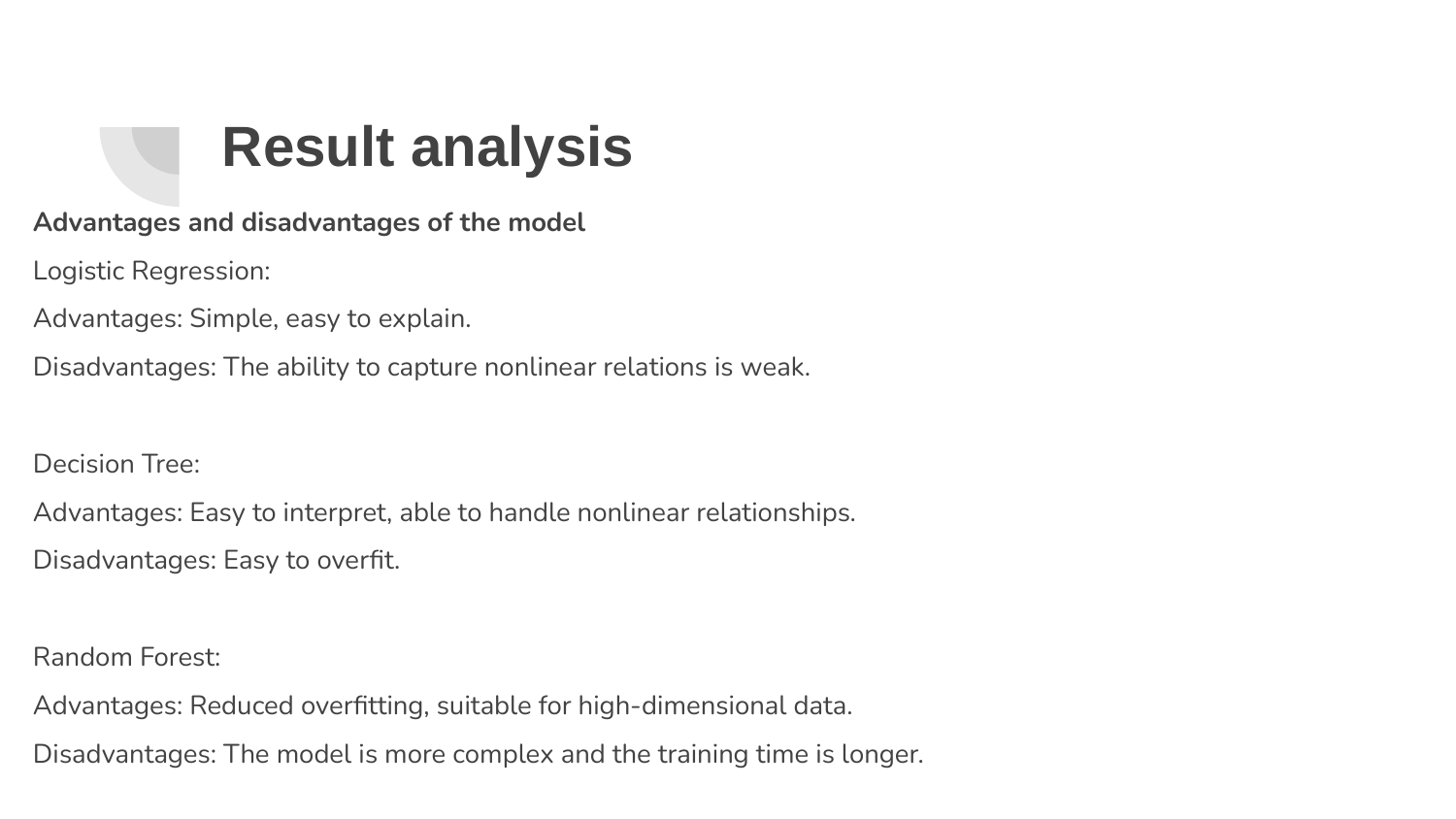

# Result analysis
Advantages and disadvantages of the model
Logistic Regression:
Advantages: Simple, easy to explain.
Disadvantages: The ability to capture nonlinear relations is weak.

Decision Tree:
Advantages: Easy to interpret, able to handle nonlinear relationships.
Disadvantages: Easy to overfit.

Random Forest:
Advantages: Reduced overfitting, suitable for high-dimensional data.
Disadvantages: The model is more complex and the training time is longer.